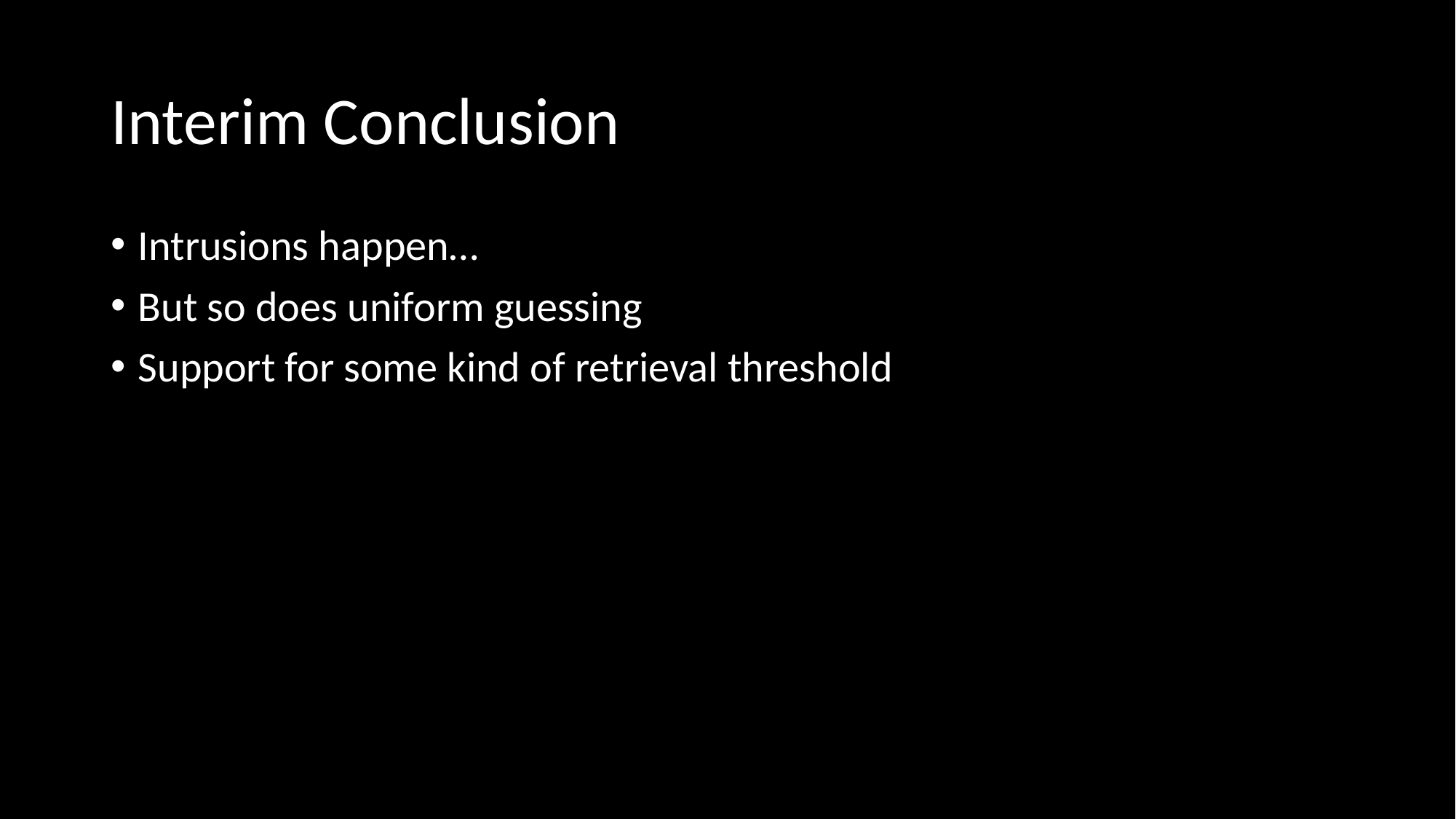

# Interim Conclusion
Intrusions happen…
But so does uniform guessing
Support for some kind of retrieval threshold